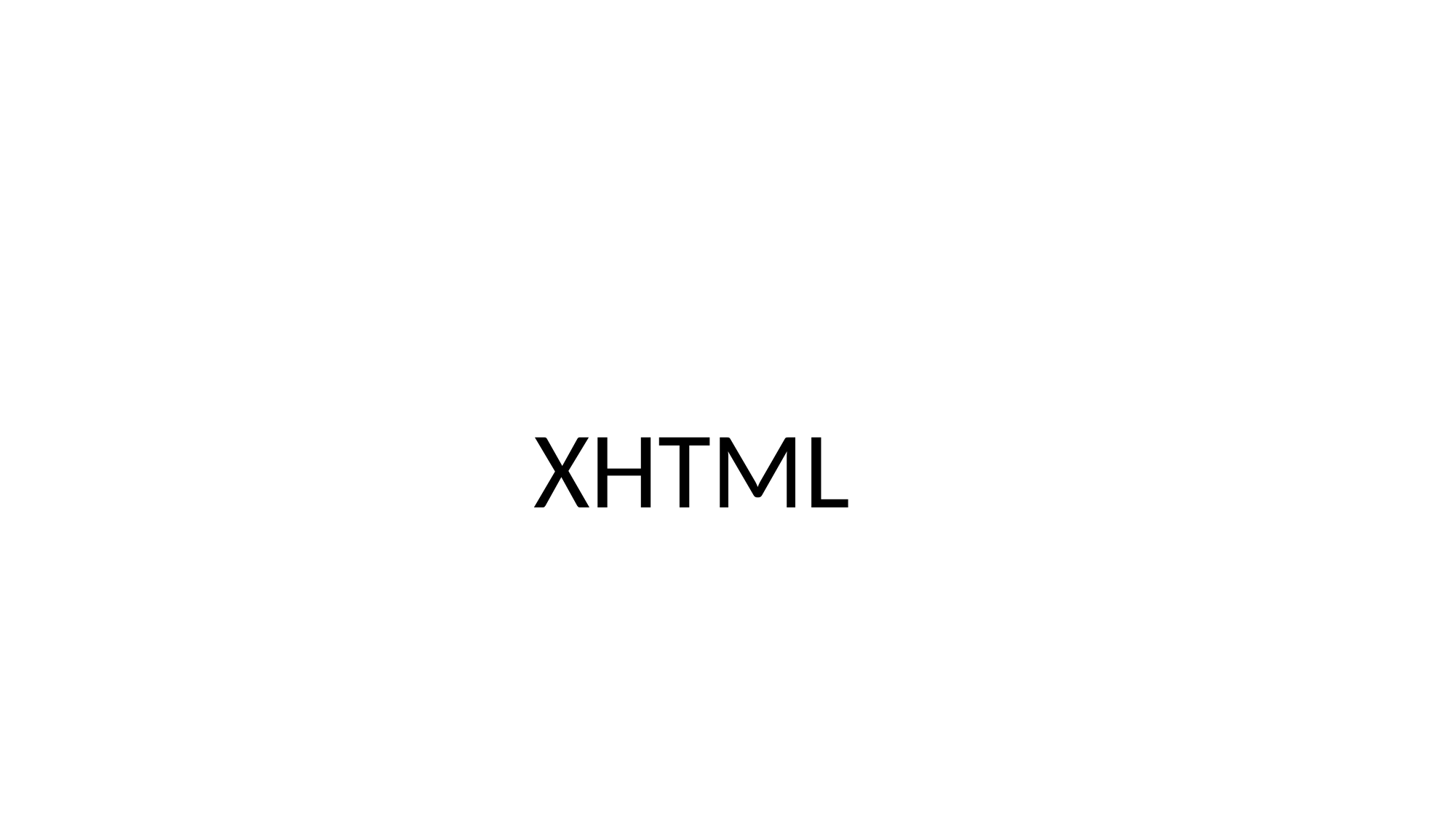

# XHTML
Prof. Arjun Bala
9624822202
arjun.bala@darshan.ac.in
Web Technology
2160708
Semester 6